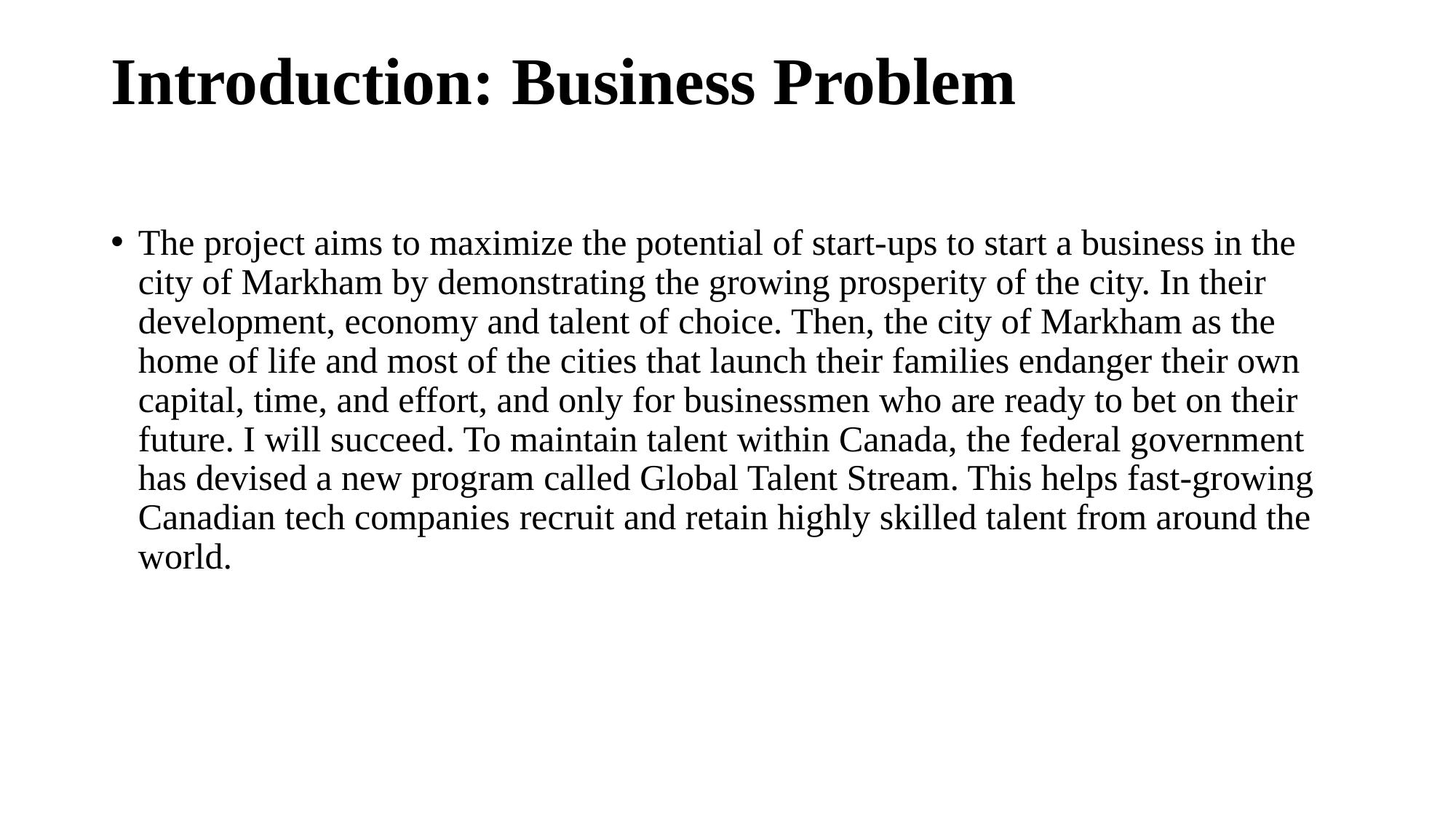

# Introduction: Business Problem
The project aims to maximize the potential of start-ups to start a business in the city of Markham by demonstrating the growing prosperity of the city. In their development, economy and talent of choice. Then, the city of Markham as the home of life and most of the cities that launch their families endanger their own capital, time, and effort, and only for businessmen who are ready to bet on their future. I will succeed. To maintain talent within Canada, the federal government has devised a new program called Global Talent Stream. This helps fast-growing Canadian tech companies recruit and retain highly skilled talent from around the world.